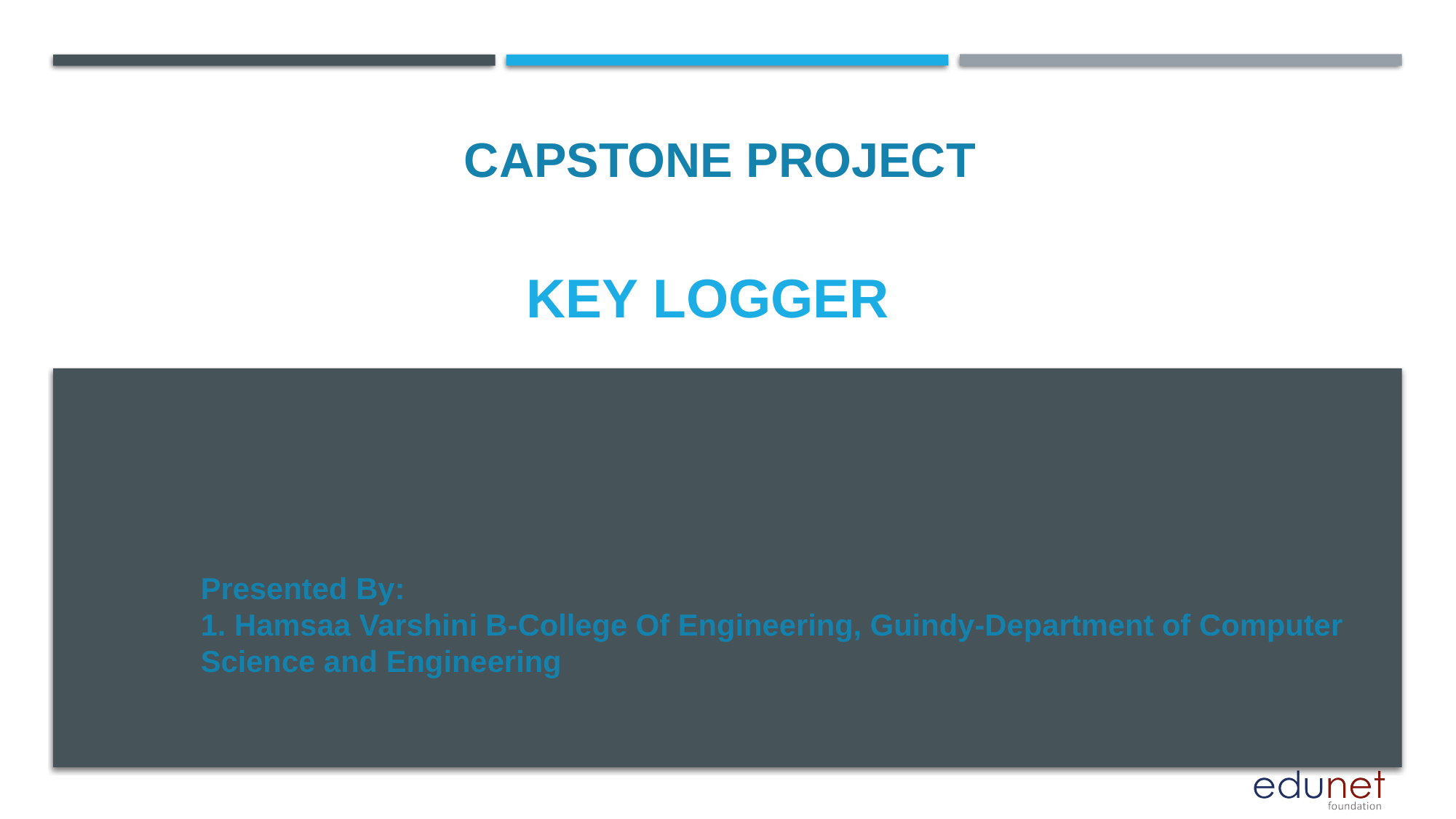

CAPSTONE PROJECT
# KEY LOGGER
Presented By:
1. Hamsaa Varshini B-College Of Engineering, Guindy-Department of Computer Science and Engineering